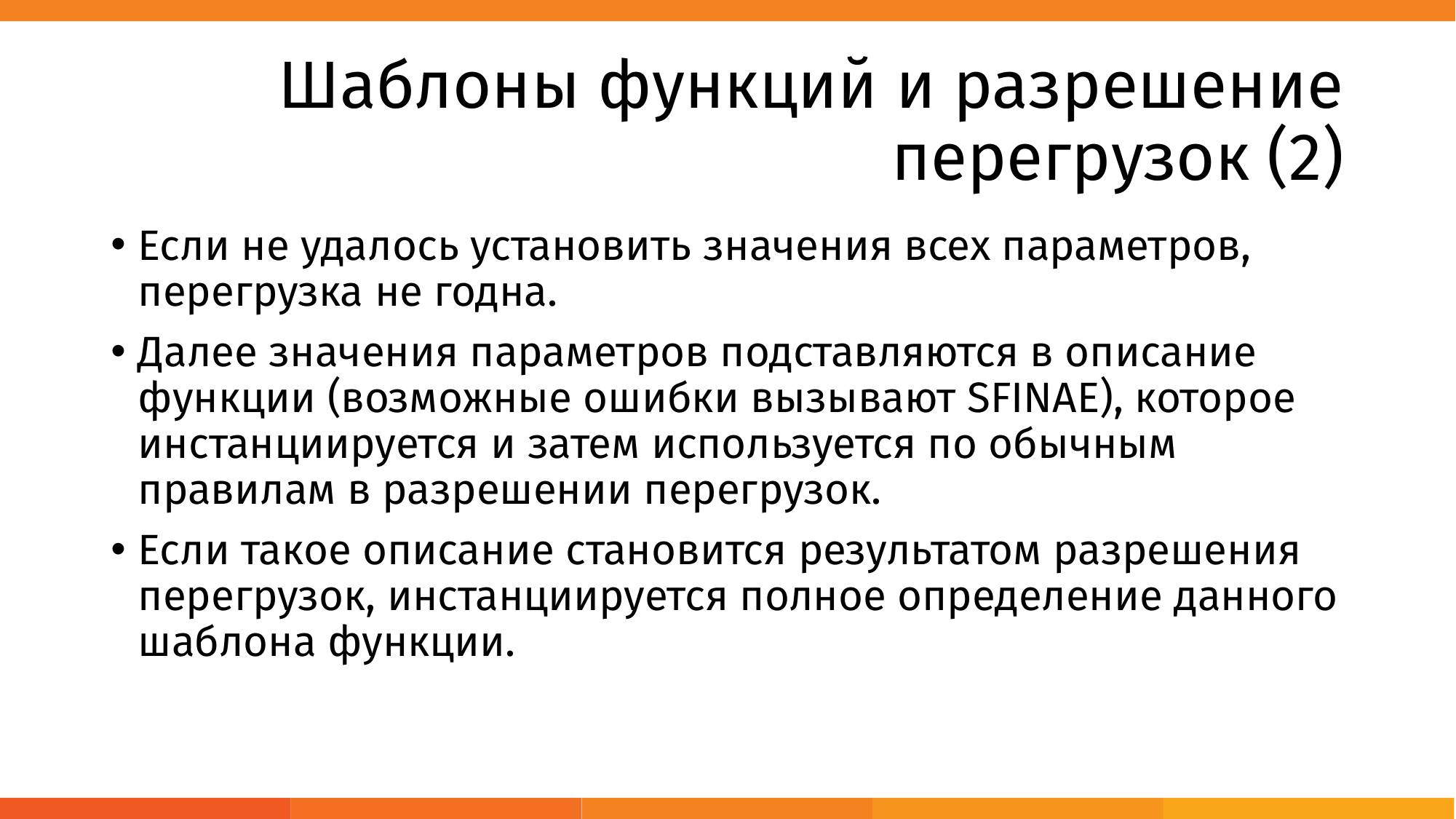

# Шаблоны функций и разрешение перегрузок (2)
Если не удалось установить значения всех параметров, перегрузка не годна.
Далее значения параметров подставляются в описание функции (возможные ошибки вызывают SFINAE), которое инстанциируется и затем используется по обычным правилам в разрешении перегрузок.
Если такое описание становится результатом разрешения перегрузок, инстанциируется полное определение данного шаблона функции.